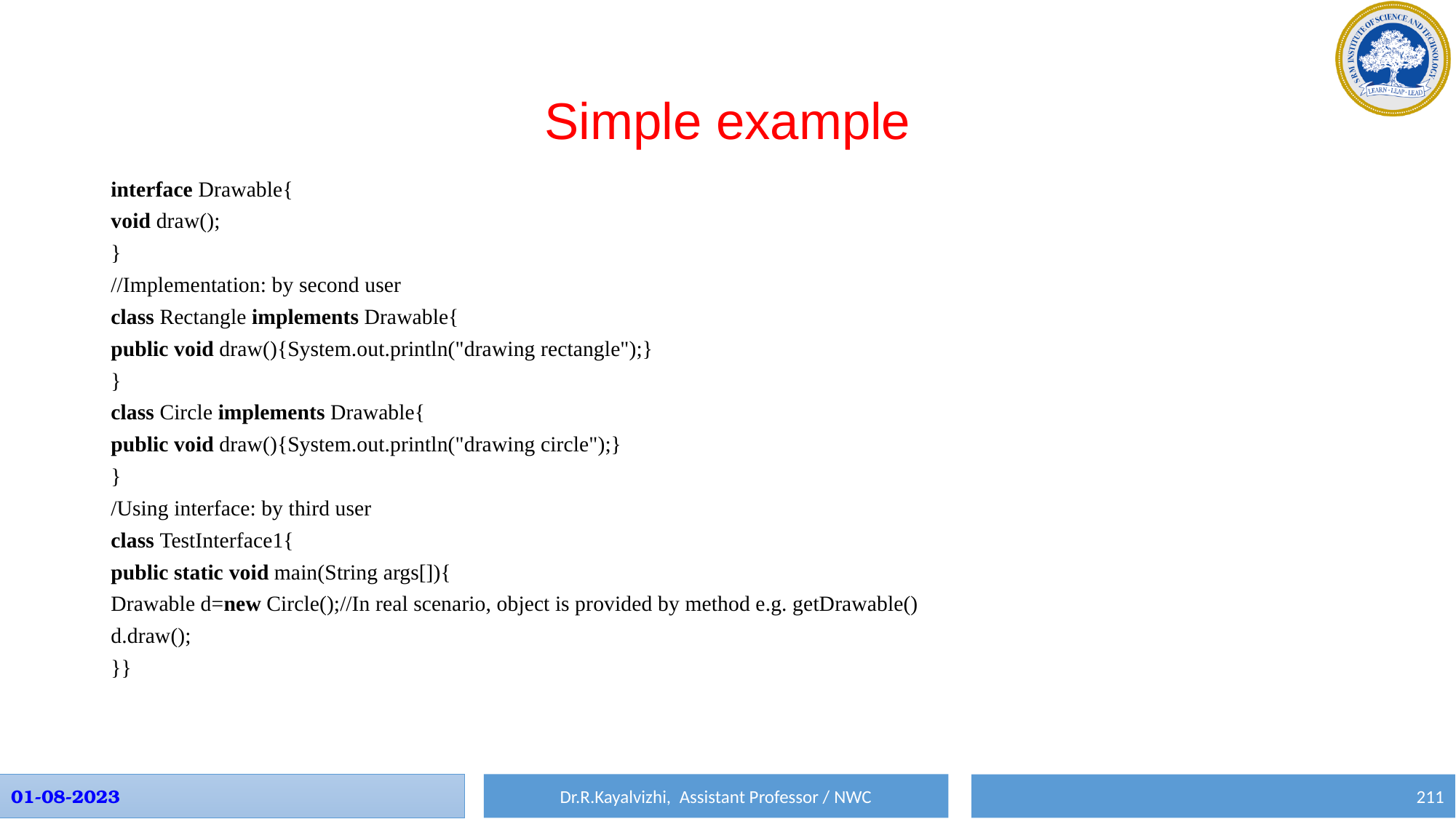

# Simple example
interface Drawable{
void draw();
}
//Implementation: by second user
class Rectangle implements Drawable{
public void draw(){System.out.println("drawing rectangle");}
}
class Circle implements Drawable{
public void draw(){System.out.println("drawing circle");}
}
/Using interface: by third user
class TestInterface1{
public static void main(String args[]){
Drawable d=new Circle();//In real scenario, object is provided by method e.g. getDrawable()
d.draw();
}}

Dr.R.Kayalvizhi,  Assistant Professor / NWC
01-08-2023
211